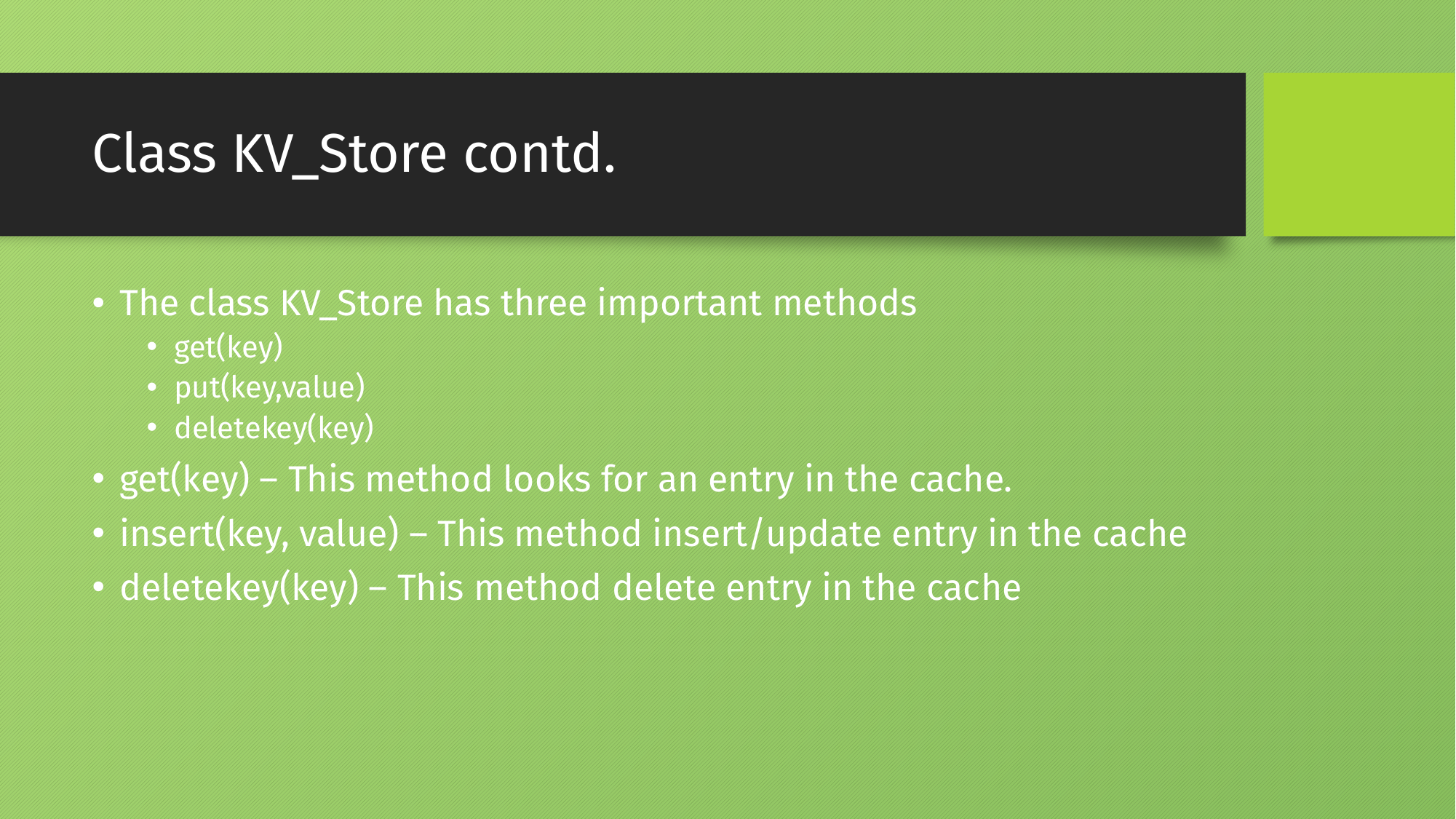

# Class KV_Store contd.
The class KV_Store has three important methods
get(key)
put(key,value)
deletekey(key)
get(key) – This method looks for an entry in the cache.
insert(key, value) – This method insert/update entry in the cache
deletekey(key) – This method delete entry in the cache